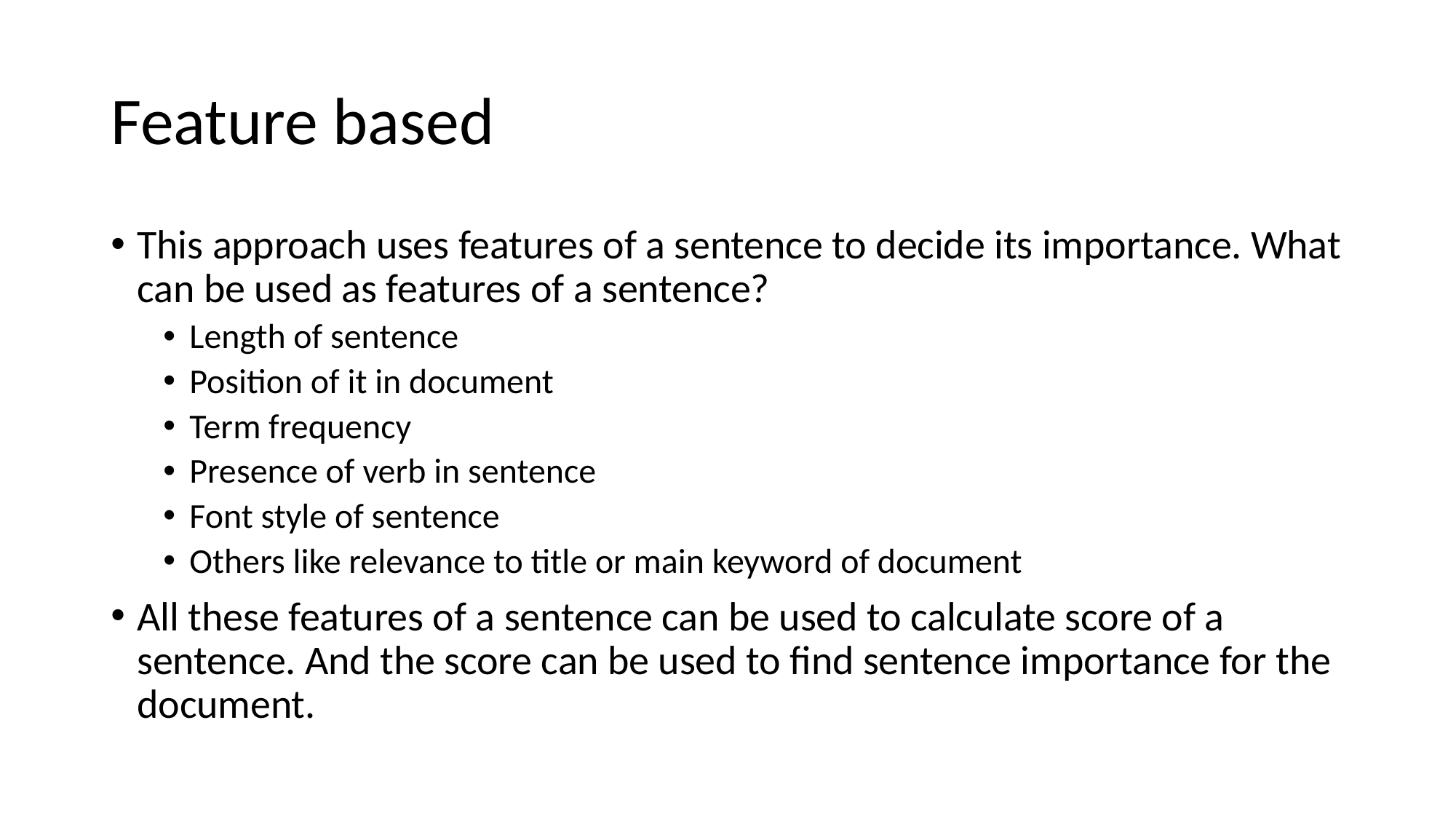

# Feature based
This approach uses features of a sentence to decide its importance. What can be used as features of a sentence?
Length of sentence
Position of it in document
Term frequency
Presence of verb in sentence
Font style of sentence
Others like relevance to title or main keyword of document
All these features of a sentence can be used to calculate score of a sentence. And the score can be used to find sentence importance for the document.